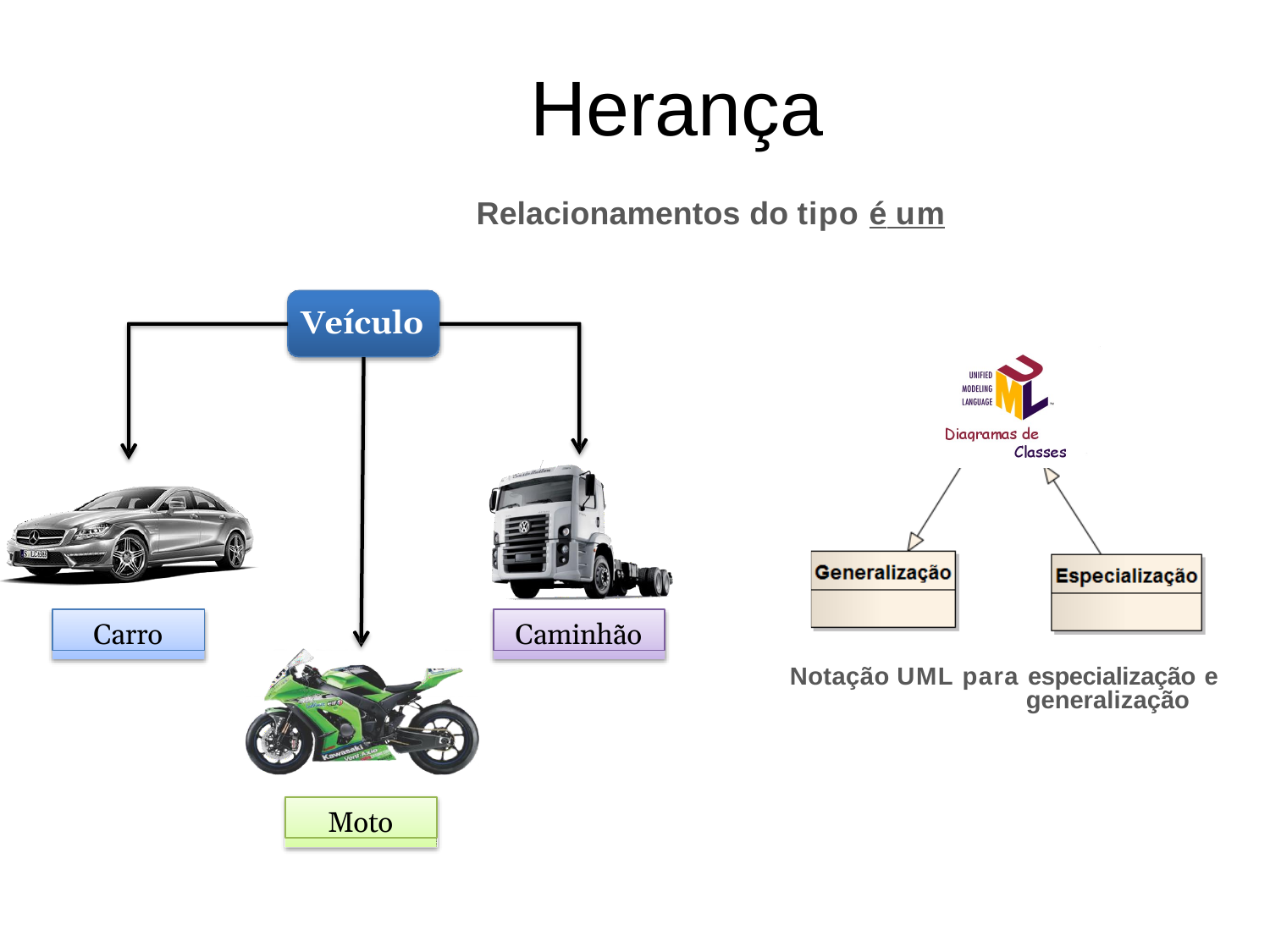

# Herança
Relacionamentos do tipo é um

Veículo

Carro
Caminhão
Notação UML para especialização e
generalização

Moto